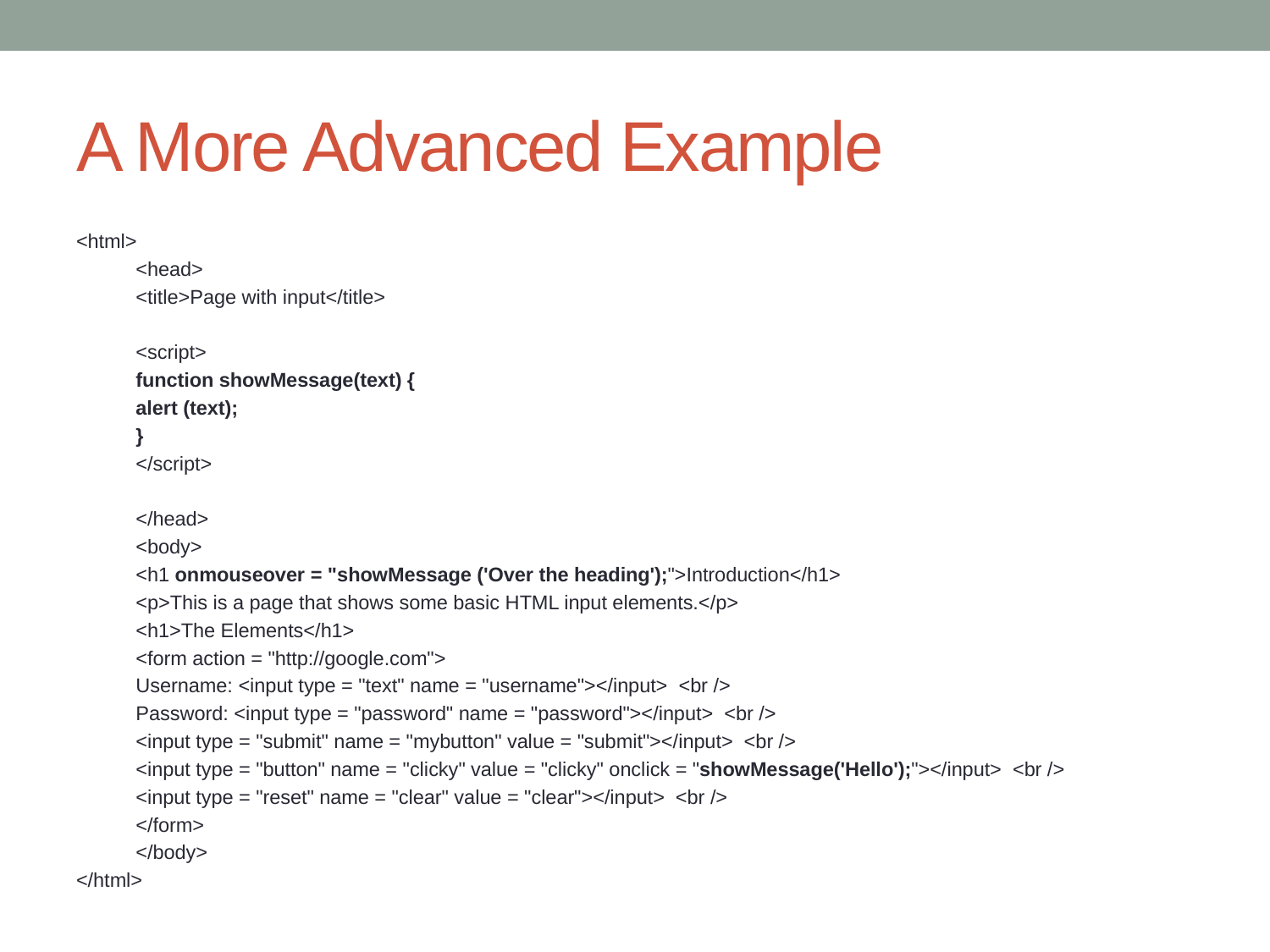

# A More Advanced Example
<html>
	<head>
		<title>Page with input</title>

		<script>
			function showMessage(text) {
				alert (text);
			}
		</script>

	</head>
	<body>
		<h1 onmouseover = "showMessage ('Over the heading');">Introduction</h1>
		<p>This is a page that shows some basic HTML input elements.</p>
		<h1>The Elements</h1>
		<form action = "http://google.com">
			Username: <input type = "text" name = "username"></input>  <br />
			Password: <input type = "password" name = "password"></input>  <br />
			<input type = "submit" name = "mybutton" value = "submit"></input>  <br />
			<input type = "button" name = "clicky" value = "clicky" onclick = "showMessage('Hello');"></input>  <br />
			<input type = "reset" name = "clear" value = "clear"></input>  <br />
		</form>
	</body>
</html>